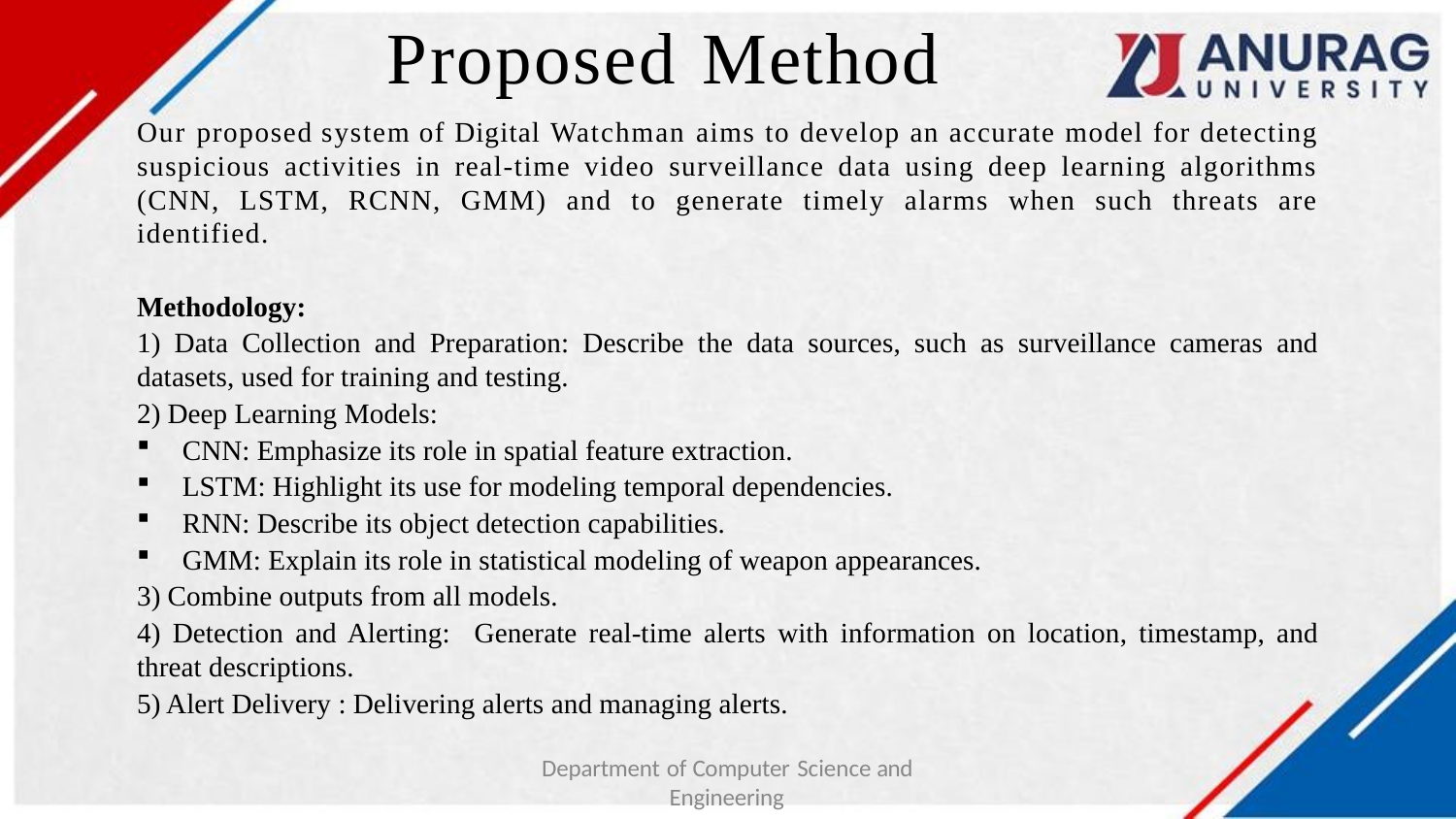

# Proposed Method
Our proposed system of Digital Watchman aims to develop an accurate model for detecting suspicious activities in real-time video surveillance data using deep learning algorithms (CNN, LSTM, RCNN, GMM) and to generate timely alarms when such threats are identified.

Methodology:
1) Data Collection and Preparation: Describe the data sources, such as surveillance cameras and datasets, used for training and testing.
2) Deep Learning Models:
CNN: Emphasize its role in spatial feature extraction.
LSTM: Highlight its use for modeling temporal dependencies.
RNN: Describe its object detection capabilities.
GMM: Explain its role in statistical modeling of weapon appearances.
3) Combine outputs from all models.
4) Detection and Alerting:  Generate real-time alerts with information on location, timestamp, and threat descriptions.
5) Alert Delivery : Delivering alerts and managing alerts.
Department of Computer Science and Engineering
5